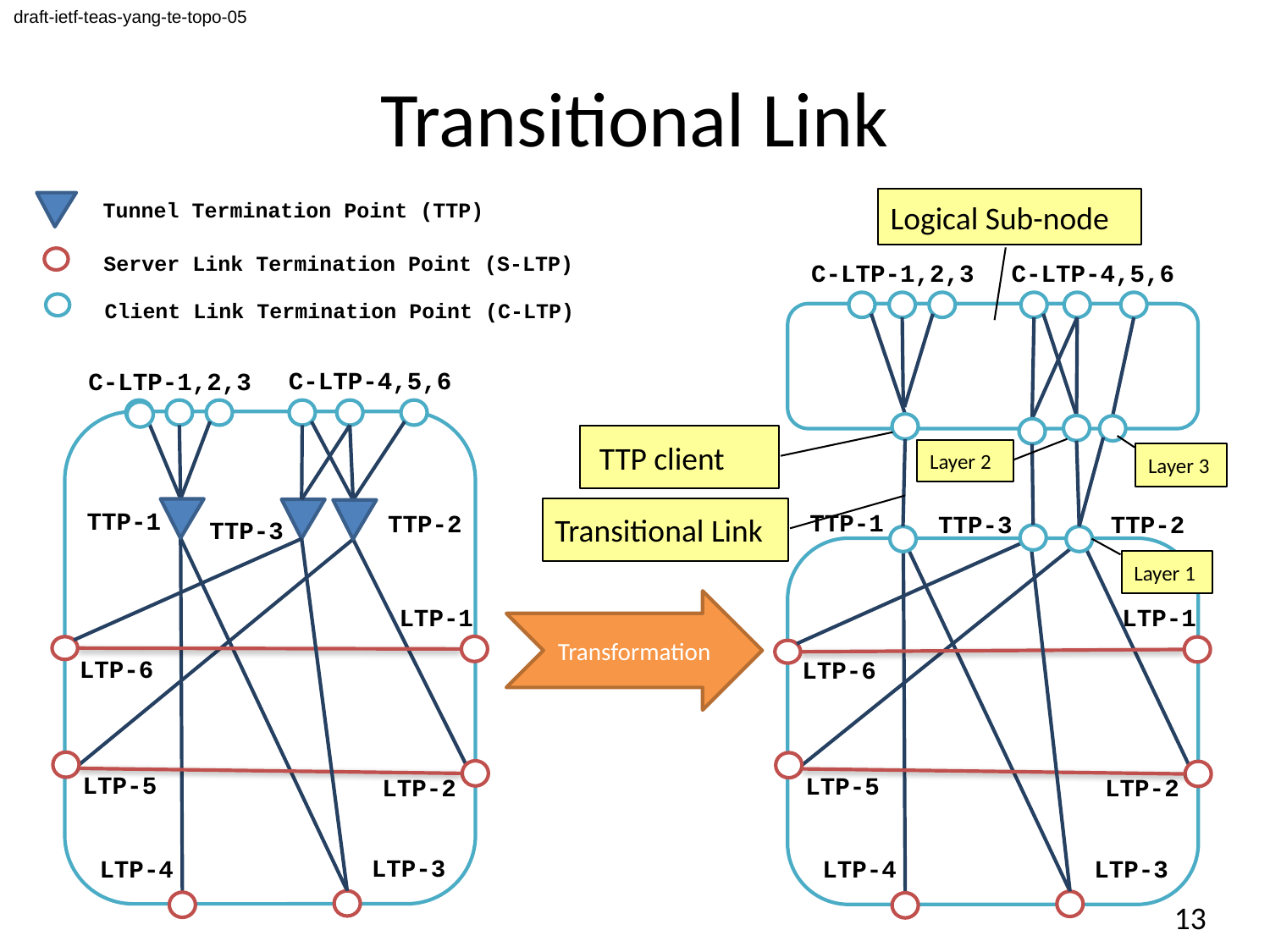

draft-ietf-teas-yang-te-topo-05
# Transitional Link
Logical Sub-node
Tunnel Termination Point (TTP)

Server Link Termination Point (S-LTP)

Client Link Termination Point (C-LTP)

C-LTP-4,5,6
C-LTP-1,2,3

C-LTP-4,5,6
C-LTP-1,2,3

 TTP client
Layer 2
Layer 3
Transitional Link

TTP-1

TTP-1
TTP-2
TTP-2
TTP-3
TTP-3

Layer 1
Transformation
LTP-1
LTP-1

LTP-6
LTP-6

LTP-5
LTP-5
LTP-2
LTP-2
LTP-3
LTP-3
LTP-4
LTP-4

13